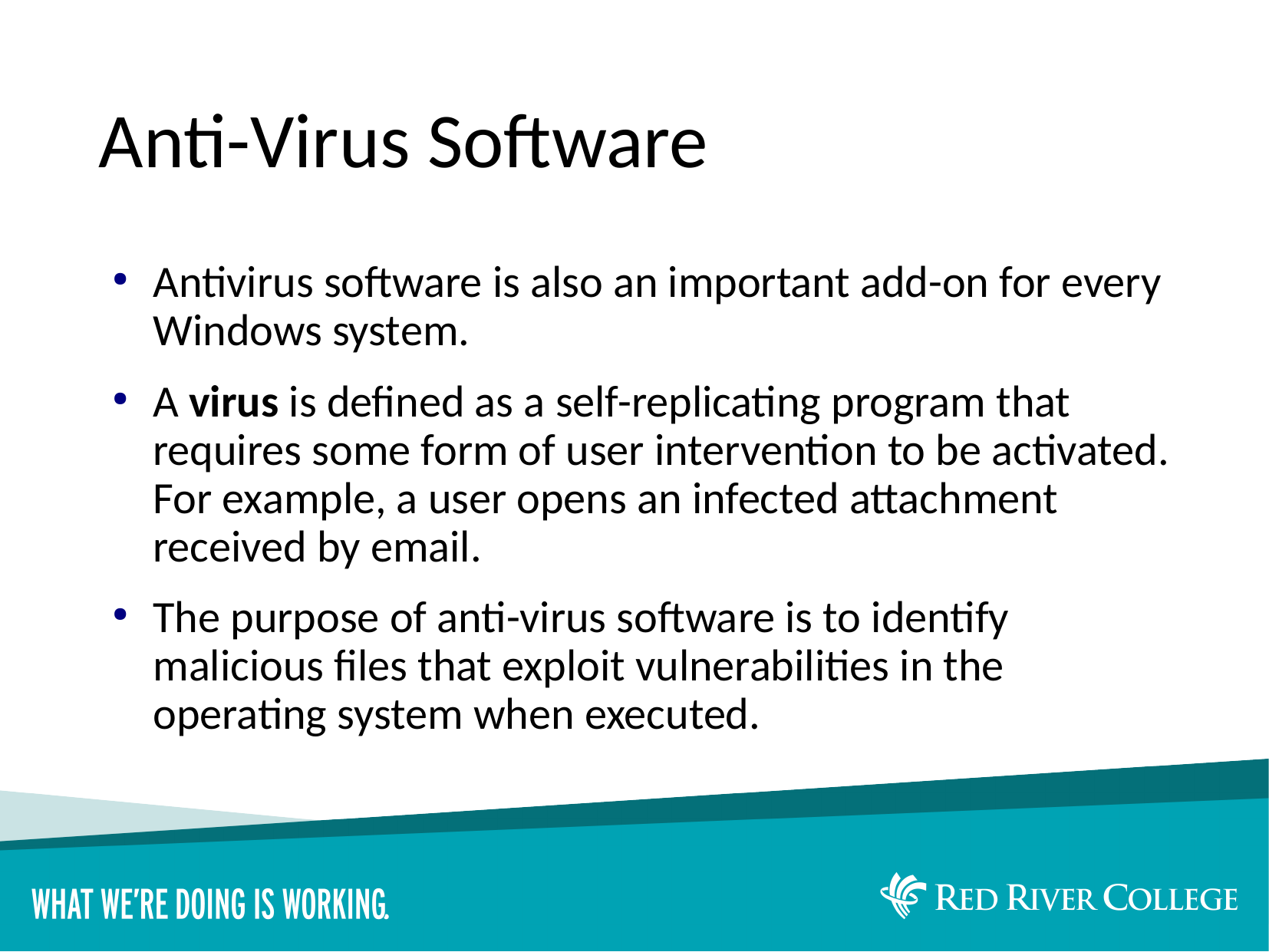

# Anti-Virus Software
Antivirus software is also an important add-on for every Windows system.
A virus is defined as a self-replicating program that requires some form of user intervention to be activated. For example, a user opens an infected attachment received by email.
The purpose of anti-virus software is to identify malicious files that exploit vulnerabilities in the operating system when executed.